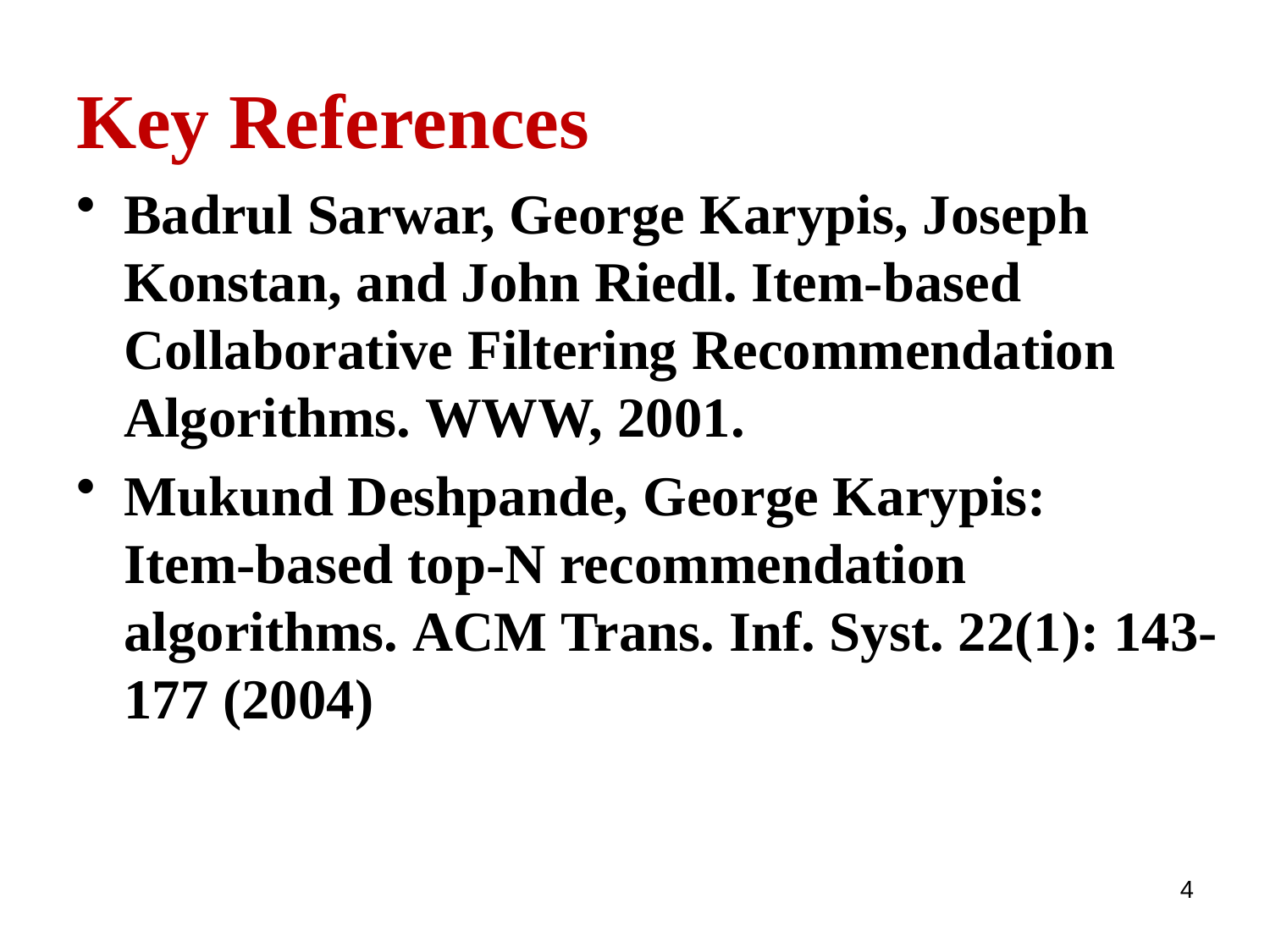

# Key References
Badrul Sarwar, George Karypis, Joseph Konstan, and John Riedl. Item-based Collaborative Filtering Recommendation Algorithms. WWW, 2001.
Mukund Deshpande, George Karypis:
Item-based top-N recommendation algorithms. ACM Trans. Inf. Syst. 22(1): 143-177 (2004)
4